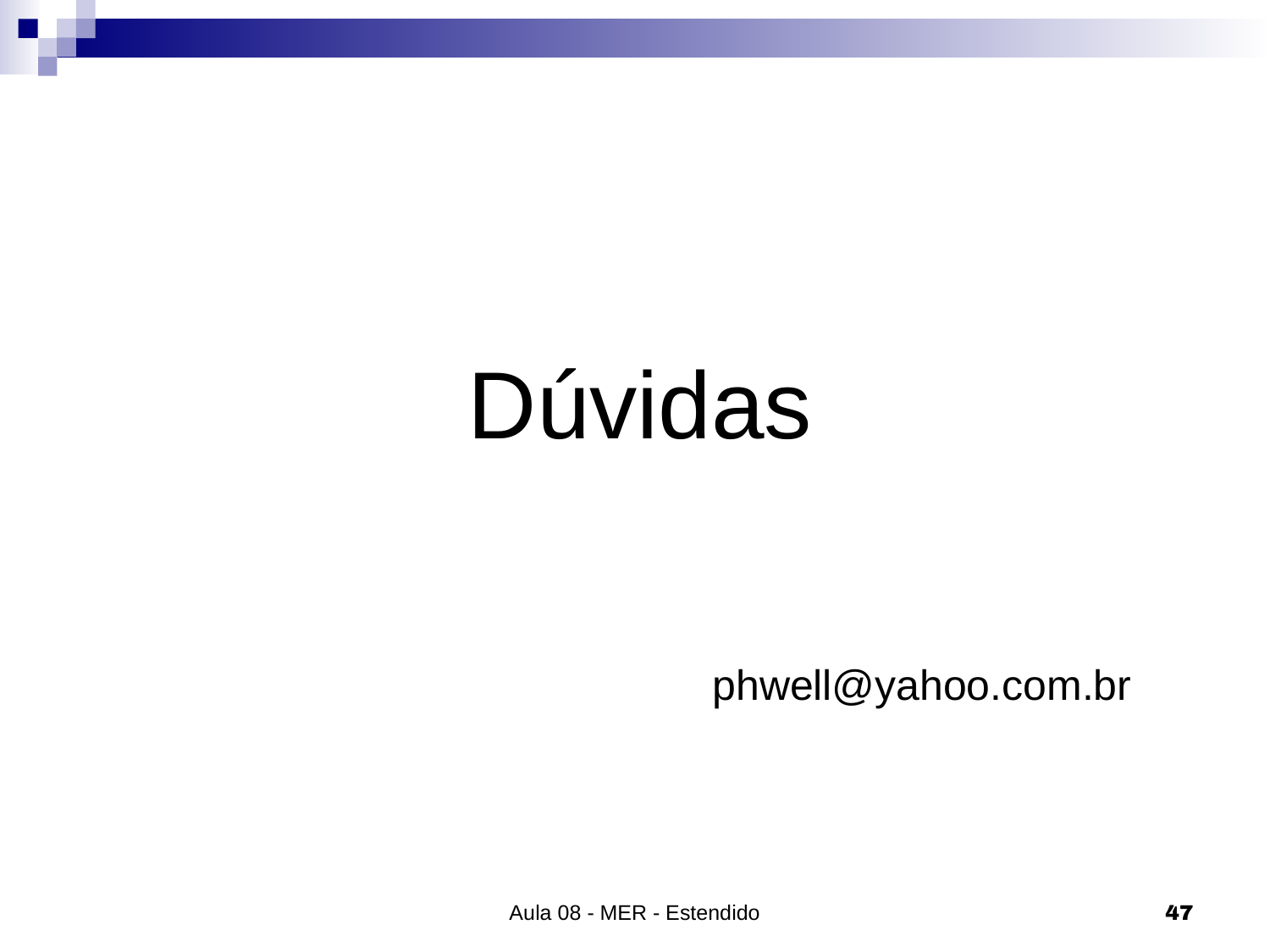

# Dúvidas
phwell@yahoo.com.br
Aula 08 - MER - Estendido
47